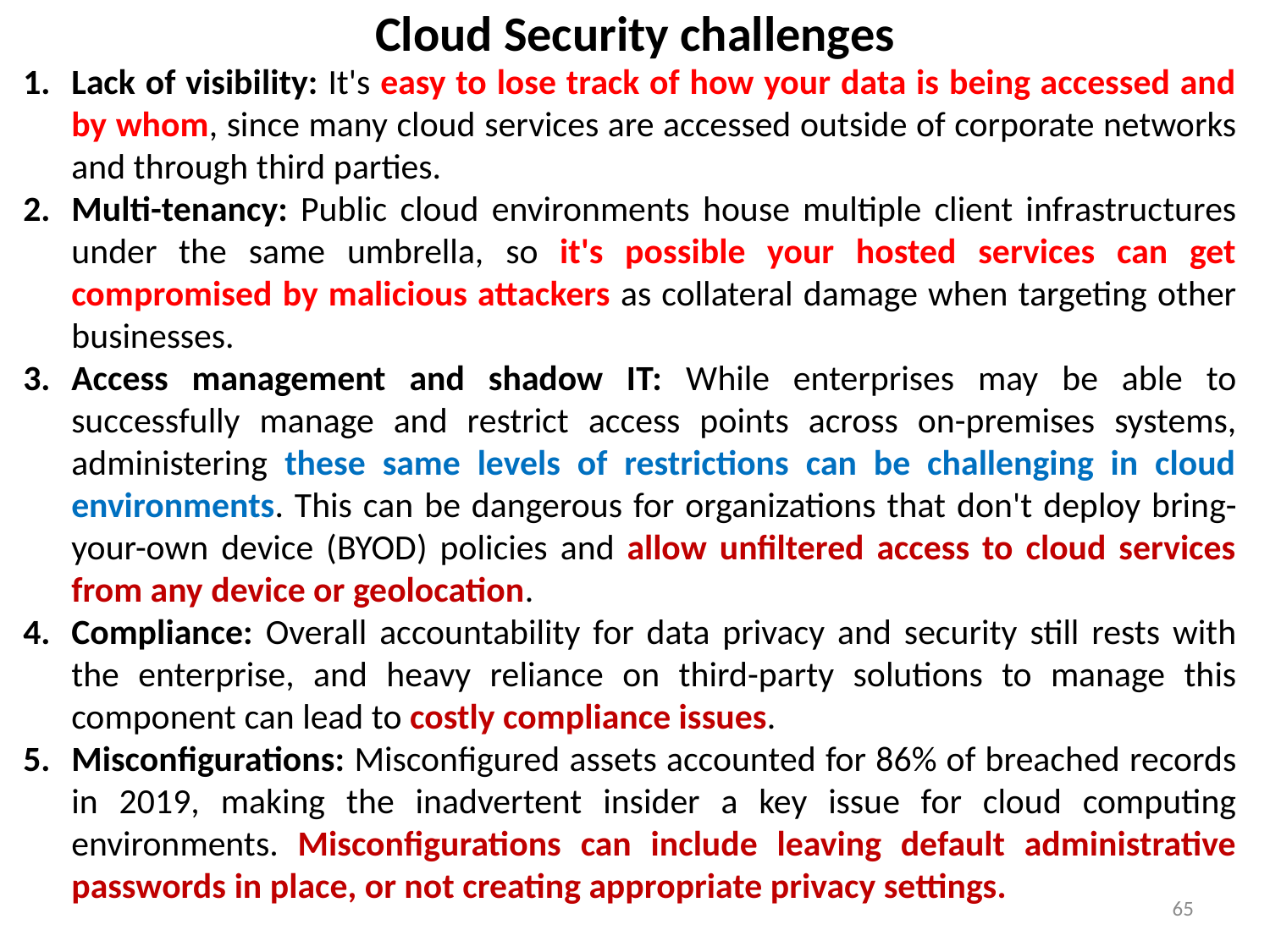

# Cloud Security challenges
Lack of visibility: It's easy to lose track of how your data is being accessed and by whom, since many cloud services are accessed outside of corporate networks and through third parties.
Multi-tenancy: Public cloud environments house multiple client infrastructures under the same umbrella, so it's possible your hosted services can get compromised by malicious attackers as collateral damage when targeting other businesses.
Access management and shadow IT: While enterprises may be able to successfully manage and restrict access points across on-premises systems, administering these same levels of restrictions can be challenging in cloud environments. This can be dangerous for organizations that don't deploy bring-your-own device (BYOD) policies and allow unfiltered access to cloud services from any device or geolocation.
Compliance: Overall accountability for data privacy and security still rests with the enterprise, and heavy reliance on third-party solutions to manage this component can lead to costly compliance issues.
Misconfigurations: Misconfigured assets accounted for 86% of breached records in 2019, making the inadvertent insider a key issue for cloud computing environments. Misconfigurations can include leaving default administrative passwords in place, or not creating appropriate privacy settings.
65